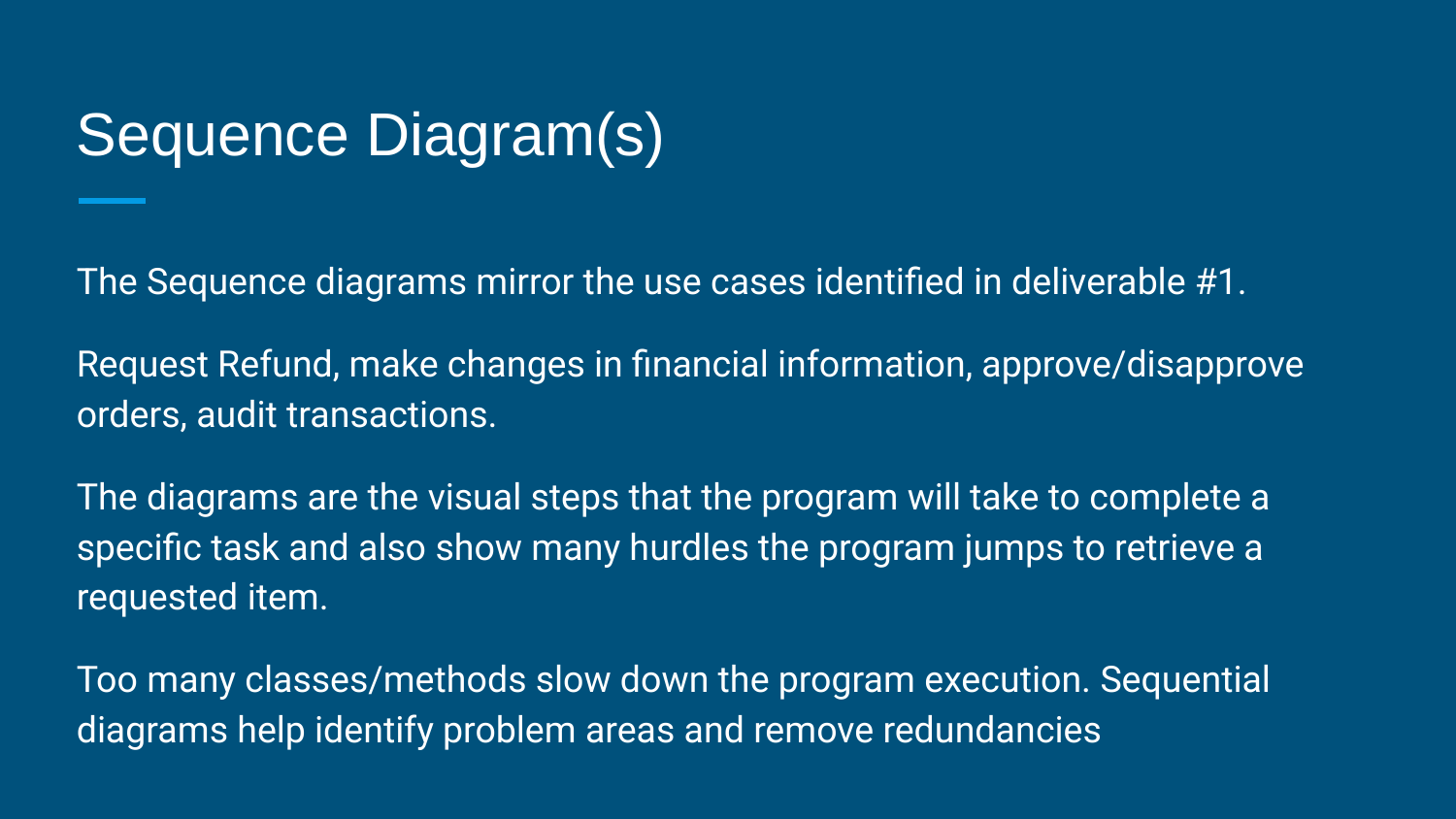

# Sequence Diagram(s)
The Sequence diagrams mirror the use cases identified in deliverable #1.
Request Refund, make changes in financial information, approve/disapprove orders, audit transactions.
The diagrams are the visual steps that the program will take to complete a specific task and also show many hurdles the program jumps to retrieve a requested item.
Too many classes/methods slow down the program execution. Sequential diagrams help identify problem areas and remove redundancies